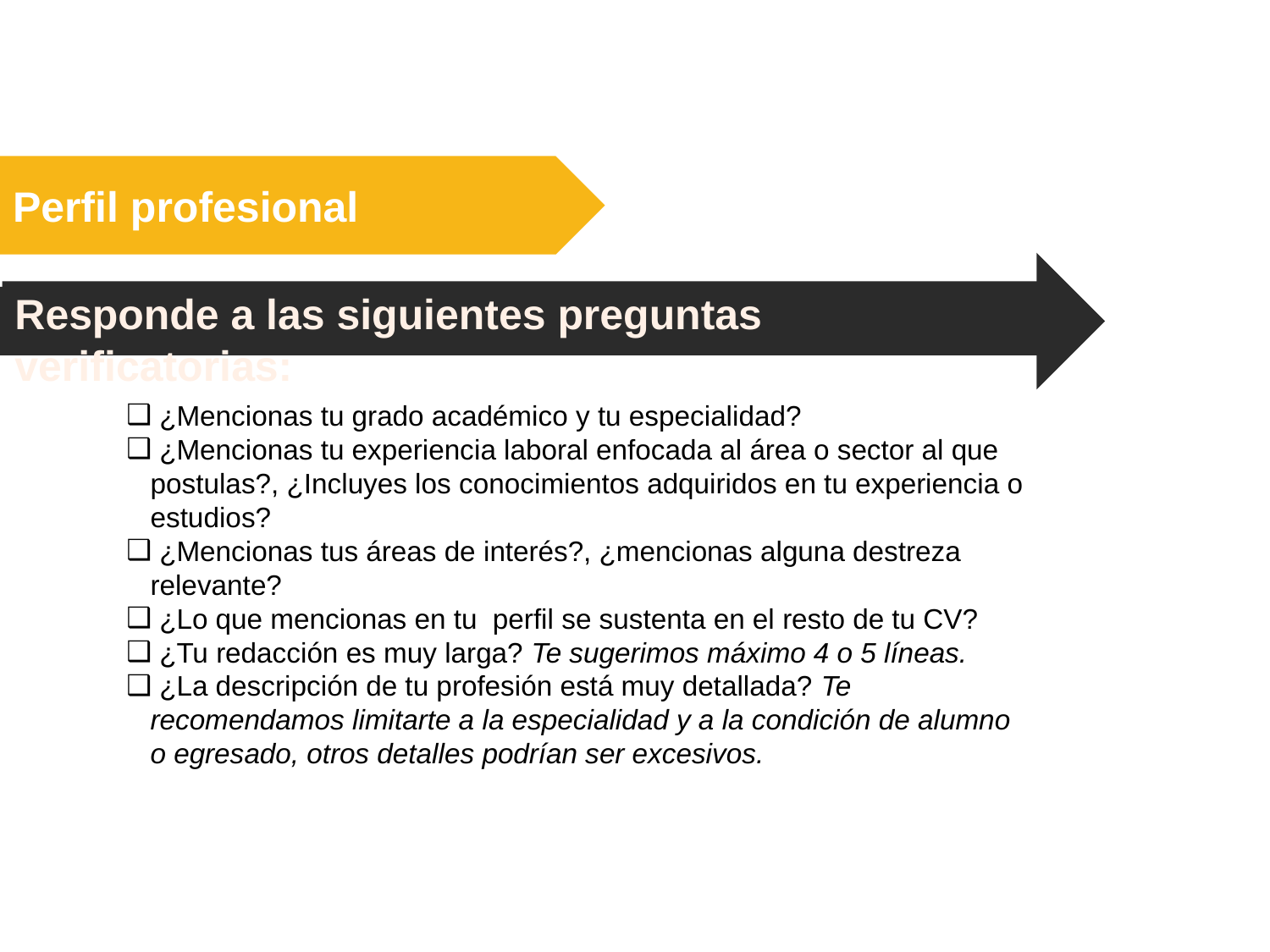

Perfil profesional

Responde a las siguientes preguntas verificatorias:
 ¿Mencionas tu grado académico y tu especialidad?
 ¿Mencionas tu experiencia laboral enfocada al área o sector al que postulas?, ¿Incluyes los conocimientos adquiridos en tu experiencia o estudios?
 ¿Mencionas tus áreas de interés?, ¿mencionas alguna destreza relevante?
 ¿Lo que mencionas en tu  perfil se sustenta en el resto de tu CV?
 ¿Tu redacción es muy larga? Te sugerimos máximo 4 o 5 líneas.
 ¿La descripción de tu profesión está muy detallada? Te recomendamos limitarte a la especialidad y a la condición de alumno o egresado, otros detalles podrían ser excesivos.